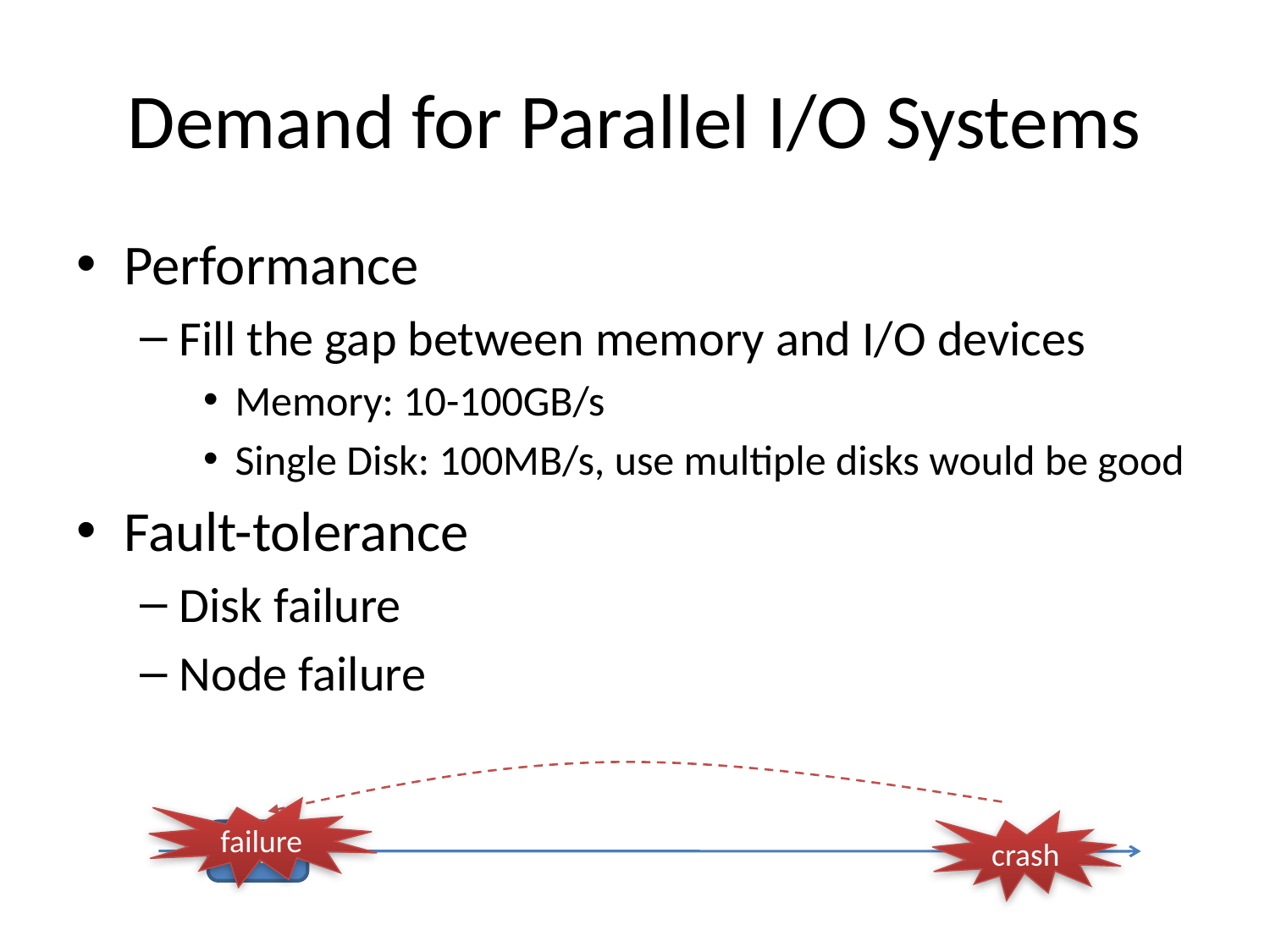

# Demand for Parallel I/O Systems
Performance
Fill the gap between memory and I/O devices
Memory: 10-100GB/s
Single Disk: 100MB/s, use multiple disks would be good
Fault-tolerance
Disk failure
Node failure

failure
crash
CKPT